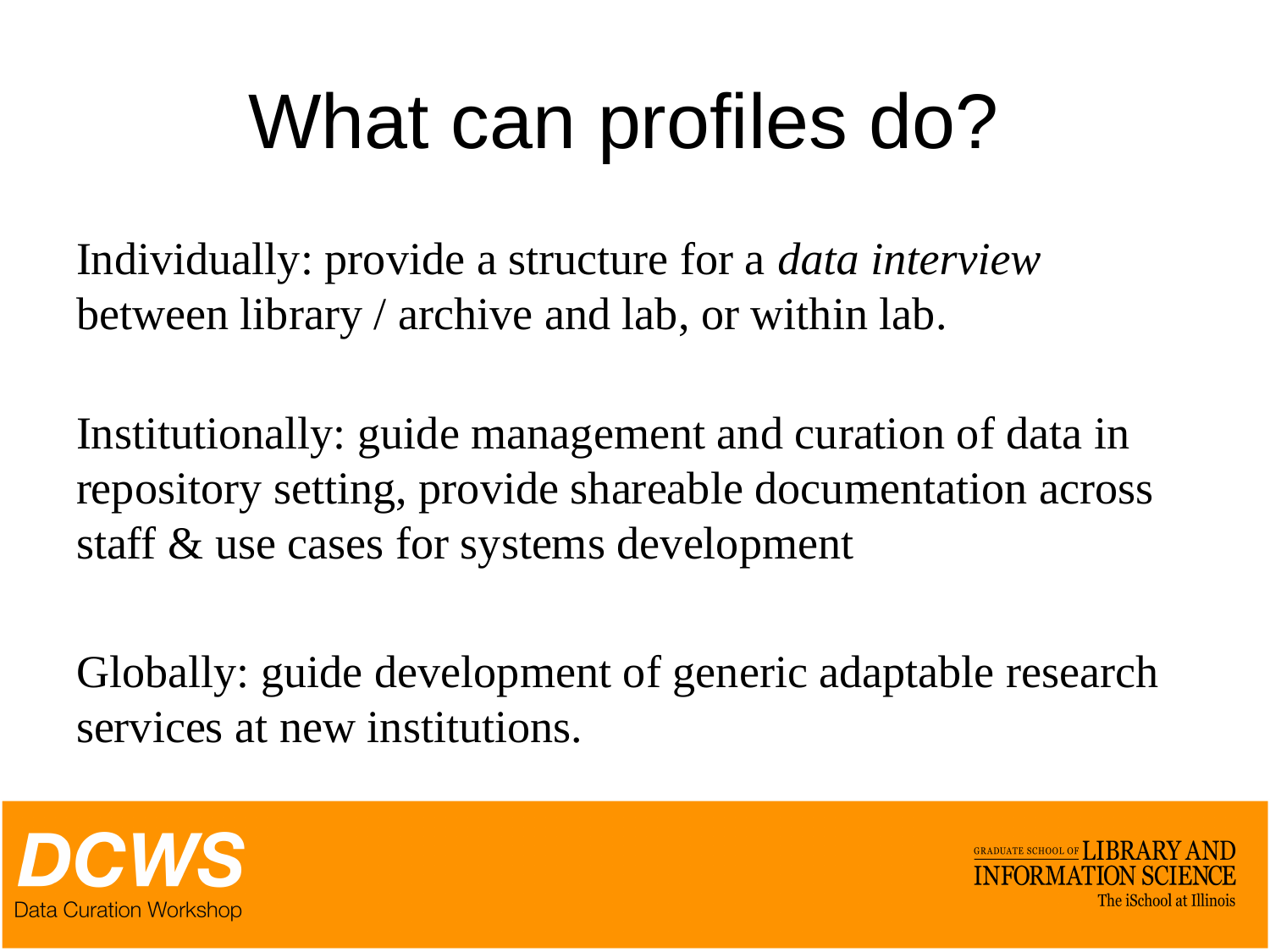

# What can profiles do?
Individually: provide a structure for a data interview between library / archive and lab, or within lab.
Institutionally: guide management and curation of data in repository setting, provide shareable documentation across staff & use cases for systems development

Globally: guide development of generic adaptable research services at new institutions.